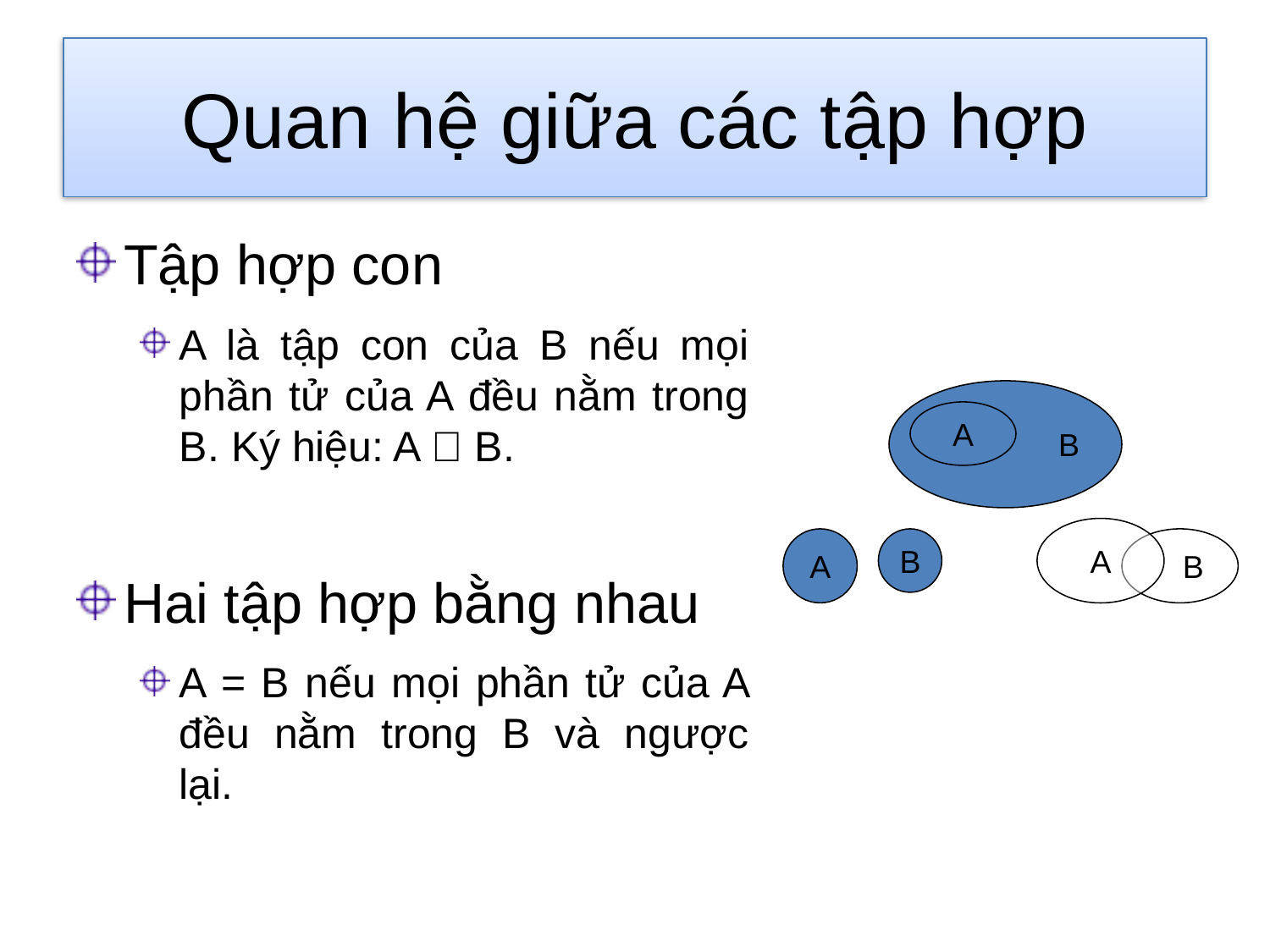

# Quan hệ giữa các tập hợp
Tập hợp con
A là tập con của B nếu mọi phần tử của A đều nằm trong B. Ký hiệu: A ⊂ B.

Hai tập hợp bằng nhau
A = B nếu mọi phần tử của A đều nằm trong B và ngược lại.

	B
A
A
A
B
   B